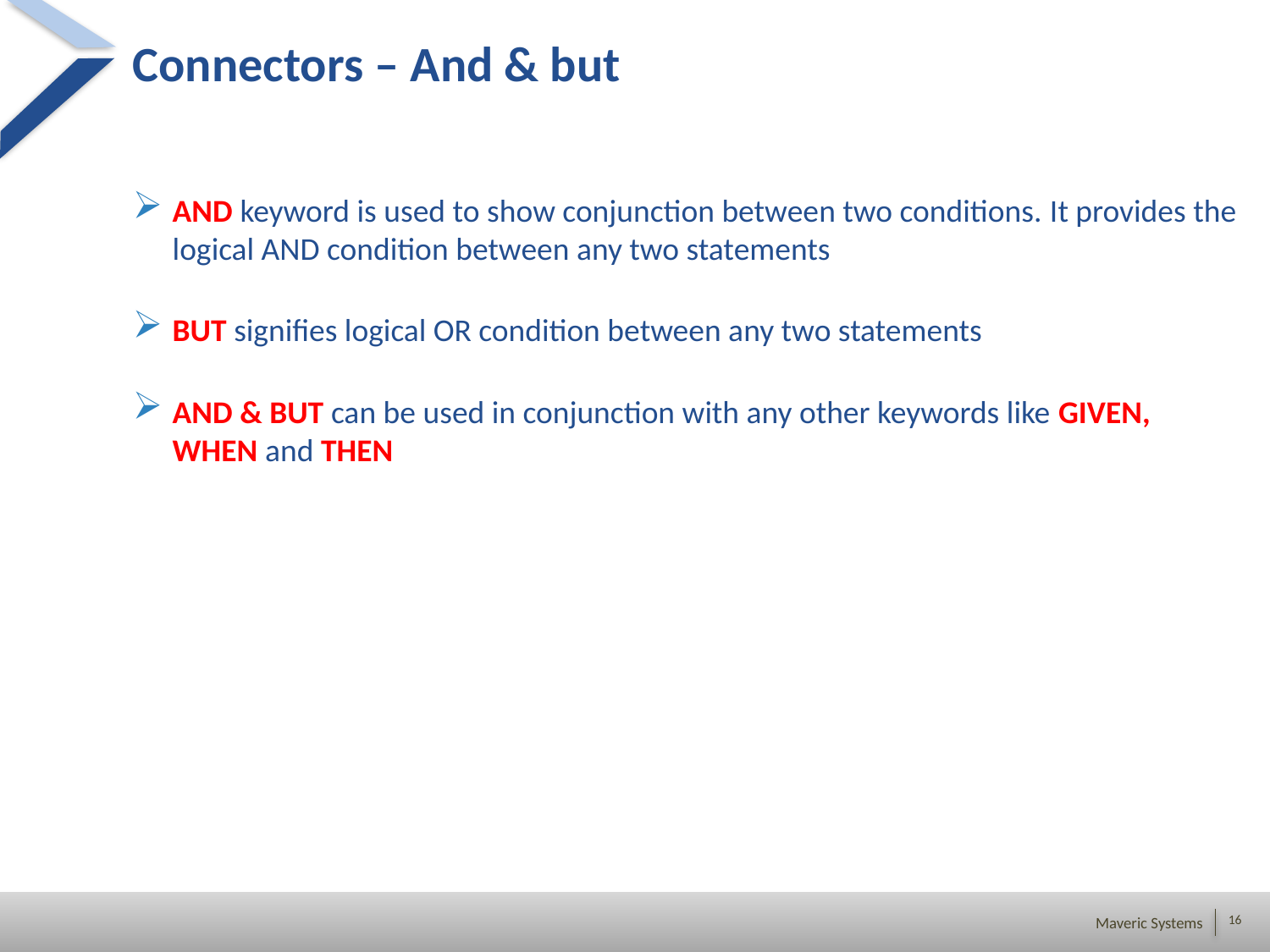

# Connectors – And & but
AND keyword is used to show conjunction between two conditions. It provides the logical AND condition between any two statements

BUT signifies logical OR condition between any two statements

AND & BUT can be used in conjunction with any other keywords like GIVEN, WHEN and THEN